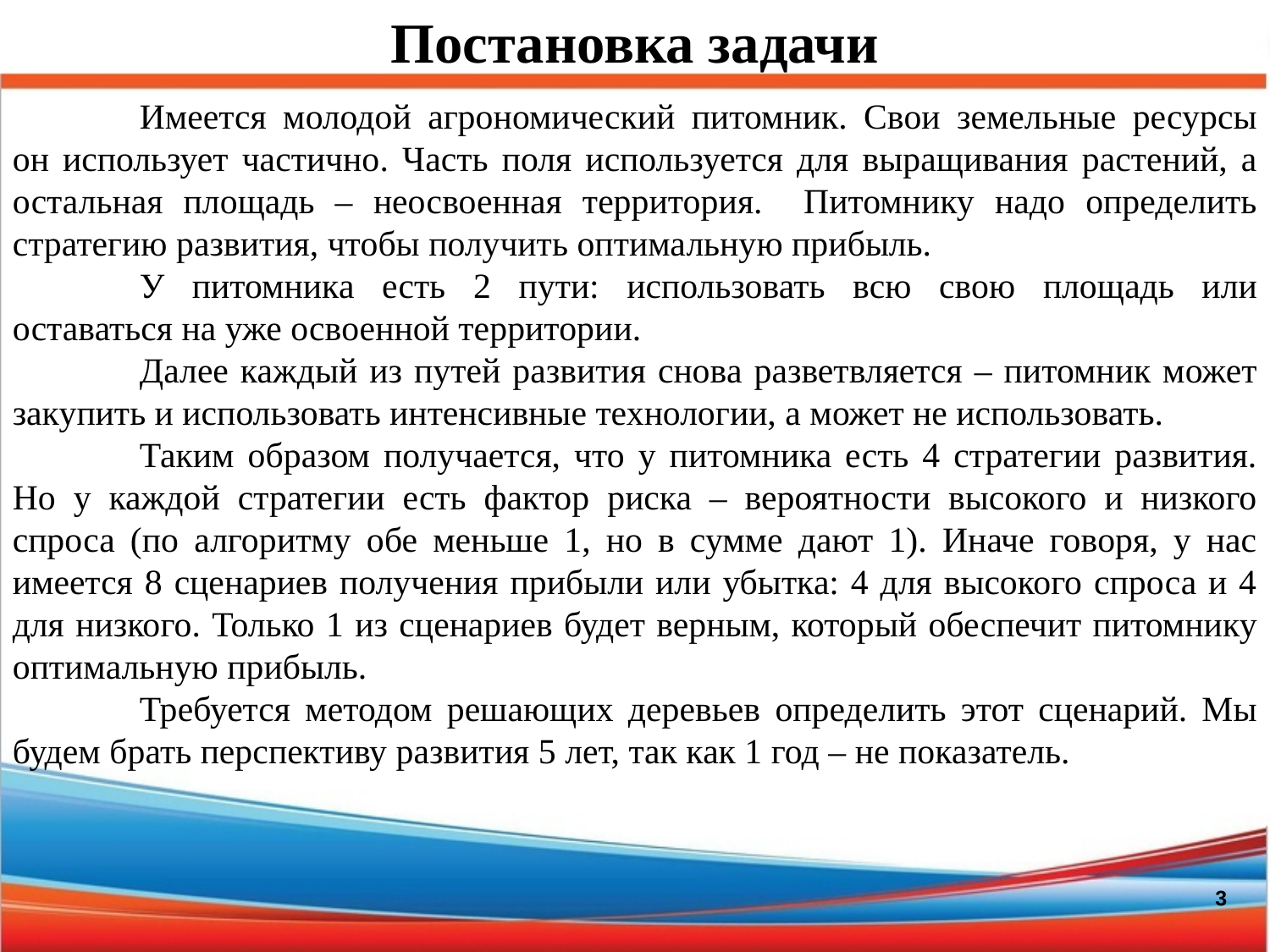

Постановка задачи
	Имеется молодой агрономический питомник. Свои земельные ресурсы он использует частично. Часть поля используется для выращивания растений, а остальная площадь – неосвоенная территория.  Питомнику надо определить стратегию развития, чтобы получить оптимальную прибыль.
	У питомника есть 2 пути: использовать всю свою площадь или оставаться на уже освоенной территории.
	Далее каждый из путей развития снова разветвляется – питомник может закупить и использовать интенсивные технологии, а может не использовать.
	Таким образом получается, что у питомника есть 4 стратегии развития. Но у каждой стратегии есть фактор риска – вероятности высокого и низкого спроса (по алгоритму обе меньше 1, но в сумме дают 1). Иначе говоря, у нас имеется 8 сценариев получения прибыли или убытка: 4 для высокого спроса и 4 для низкого. Только 1 из сценариев будет верным, который обеспечит питомнику оптимальную прибыль.
	Требуется методом решающих деревьев определить этот сценарий. Мы будем брать перспективу развития 5 лет, так как 1 год – не показатель.

3